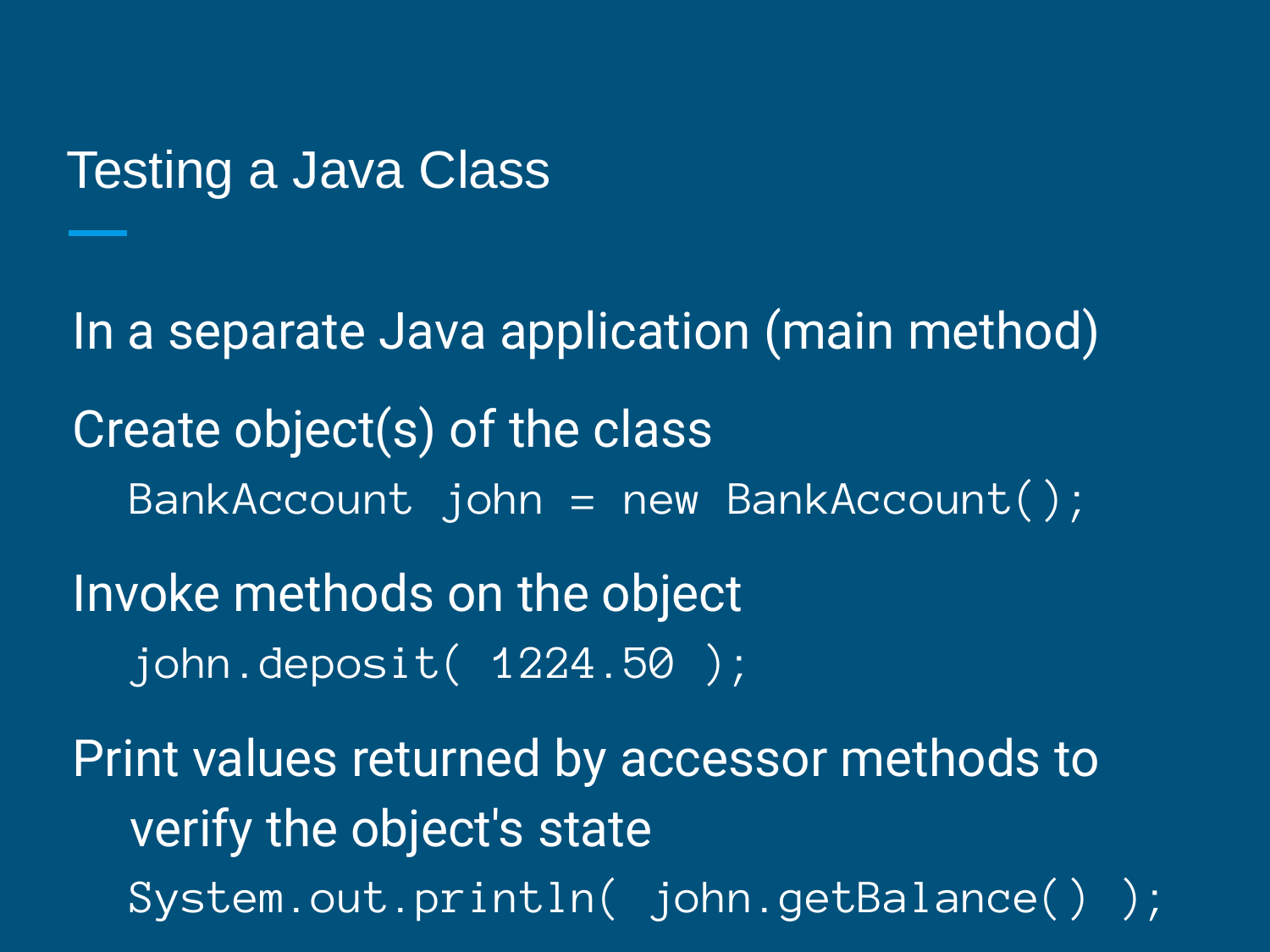

# Testing a Java Class
In a separate Java application (main method)
Create object(s) of the class
BankAccount john = new BankAccount();
Invoke methods on the object
john.deposit( 1224.50 );
Print values returned by accessor methods to verify the object's state
System.out.println( john.getBalance() );